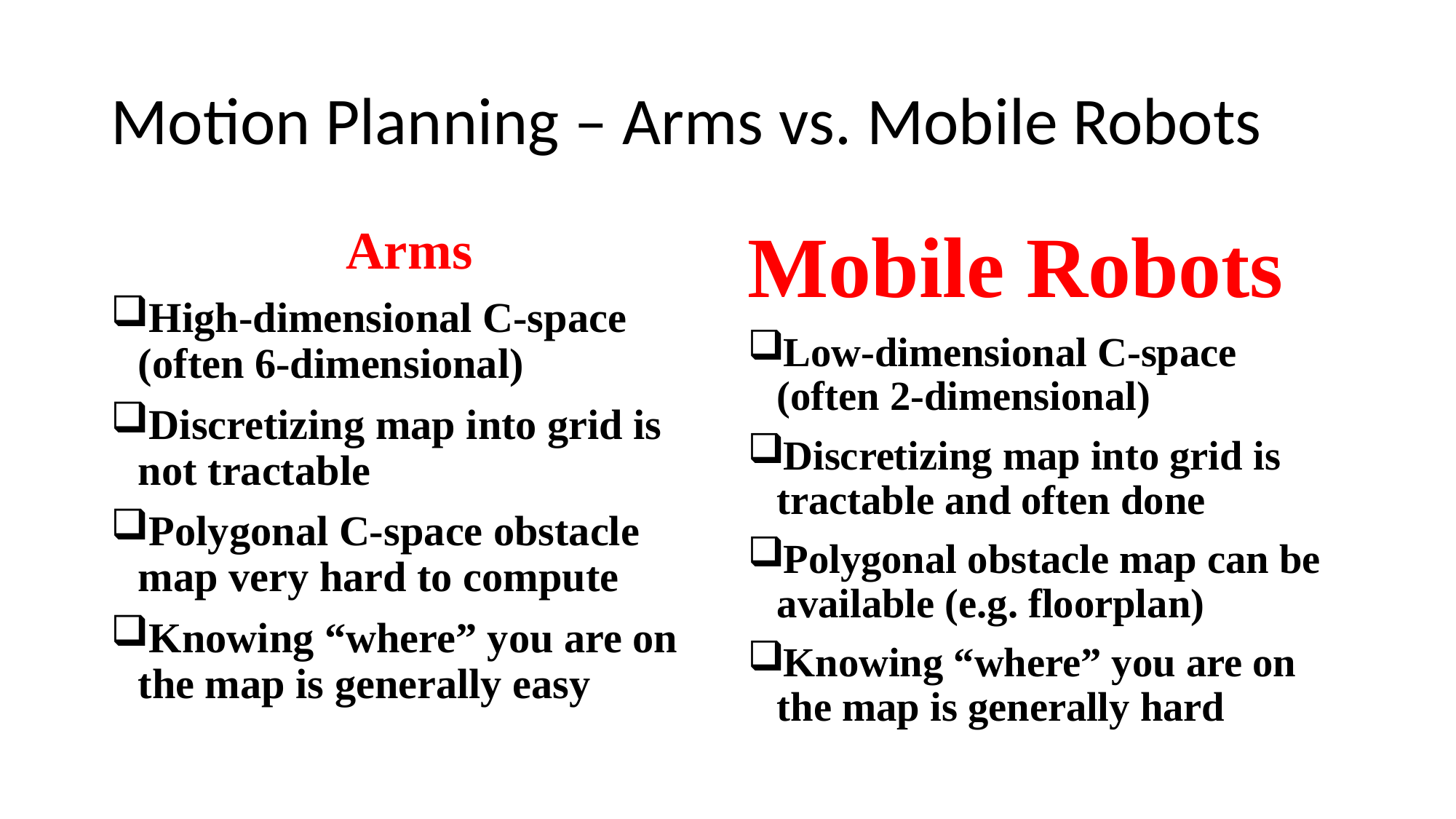

# Motion Planning – Arms vs. Mobile Robots
Arms
High-dimensional C-space (often 6-dimensional)
Discretizing map into grid is not tractable
Polygonal C-space obstacle map very hard to compute
Knowing “where” you are on the map is generally easy
Mobile Robots
Low-dimensional C-space (often 2-dimensional)
Discretizing map into grid is tractable and often done
Polygonal obstacle map can be available (e.g. floorplan)
Knowing “where” you are on the map is generally hard